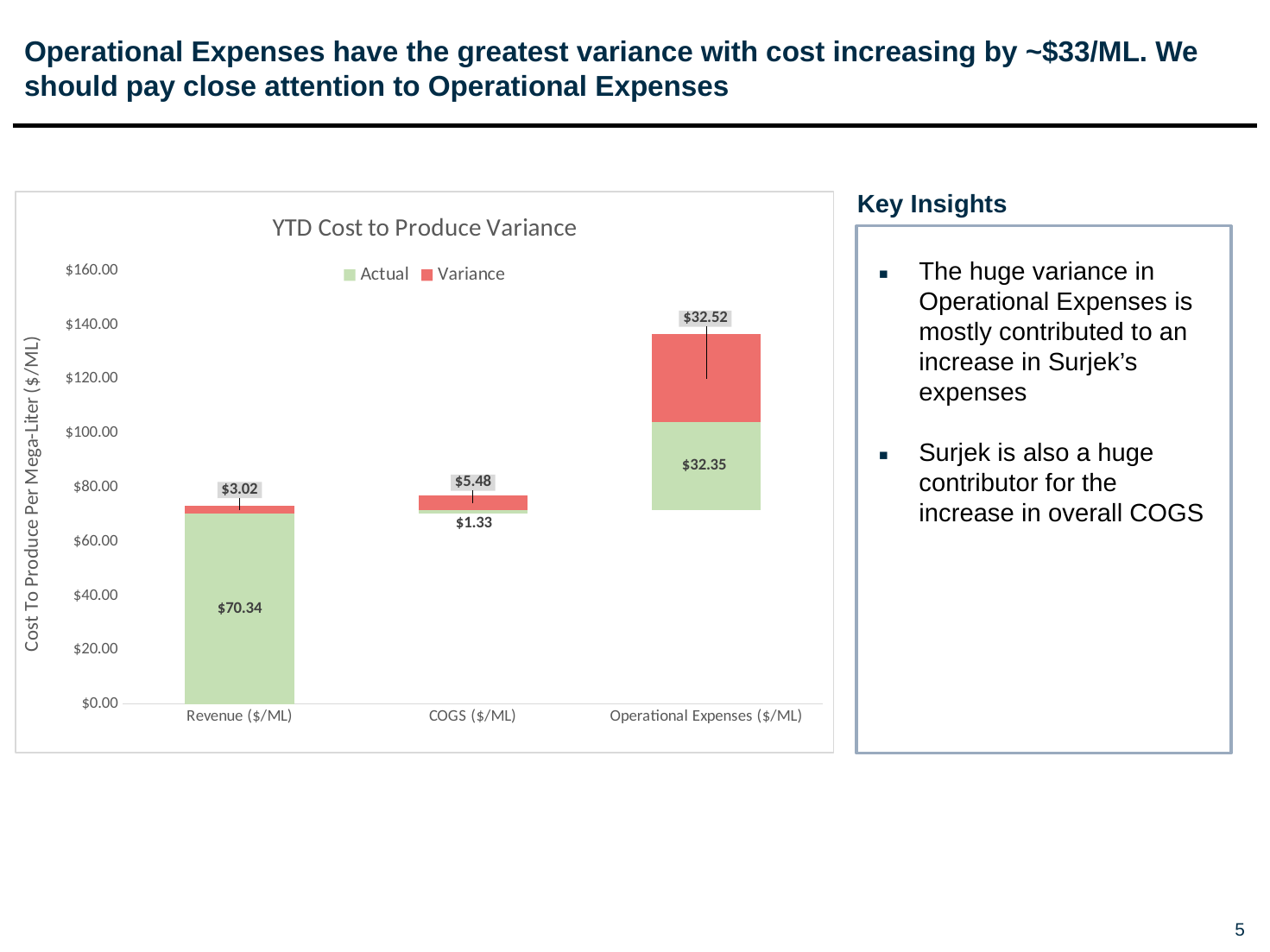

# Operational Expenses have the greatest variance with cost increasing by ~$33/ML. We should pay close attention to Operational Expenses
Key Insights

### Chart: YTD Cost to Produce Variance

| Category | budget |  |  |
|---|---|---|---|
| Revenue ($/ML) | 70.34080851031484 | None | 3.02 |
| COGS ($/ML) | 70.34080851031484 | 1.33 | 5.48 |
| Operational Expenses ($/ML) | 71.67080851031484 | 32.346425113982505 | 32.52470368265473 |
The huge variance in Operational Expenses is mostly contributed to an increase in Surjek’s expenses

Surjek is also a huge contributor for the increase in overall COGS